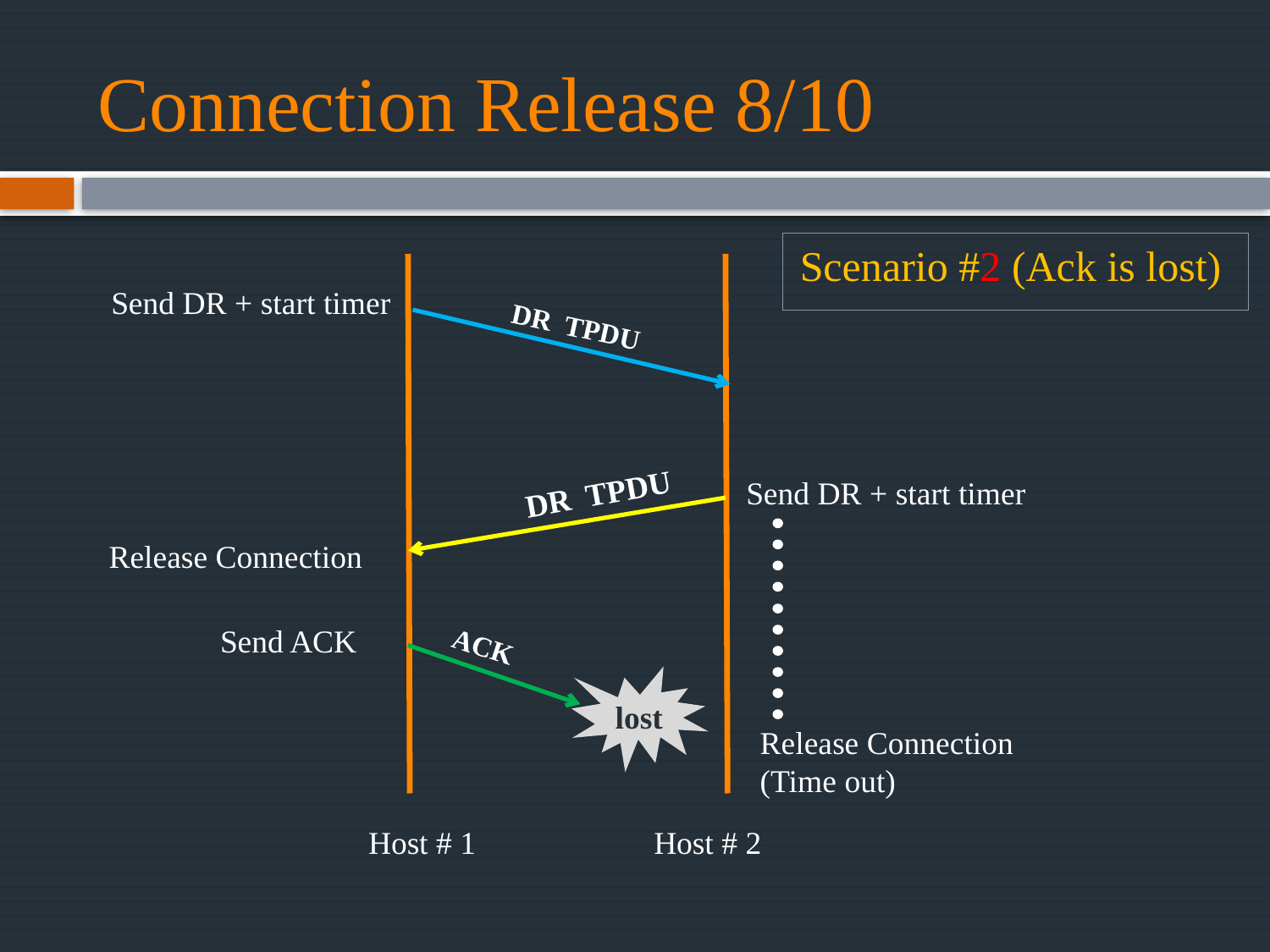

# Connection Release 8/10
Scenario #2 (Ack is lost)
Send DR + start timer
DR  TPDU
DR  TPDU
Send DR + start timer

Release Connection

Send ACK
ACK

lost

Release Connection
(Time out)

Host # 1
Host # 2